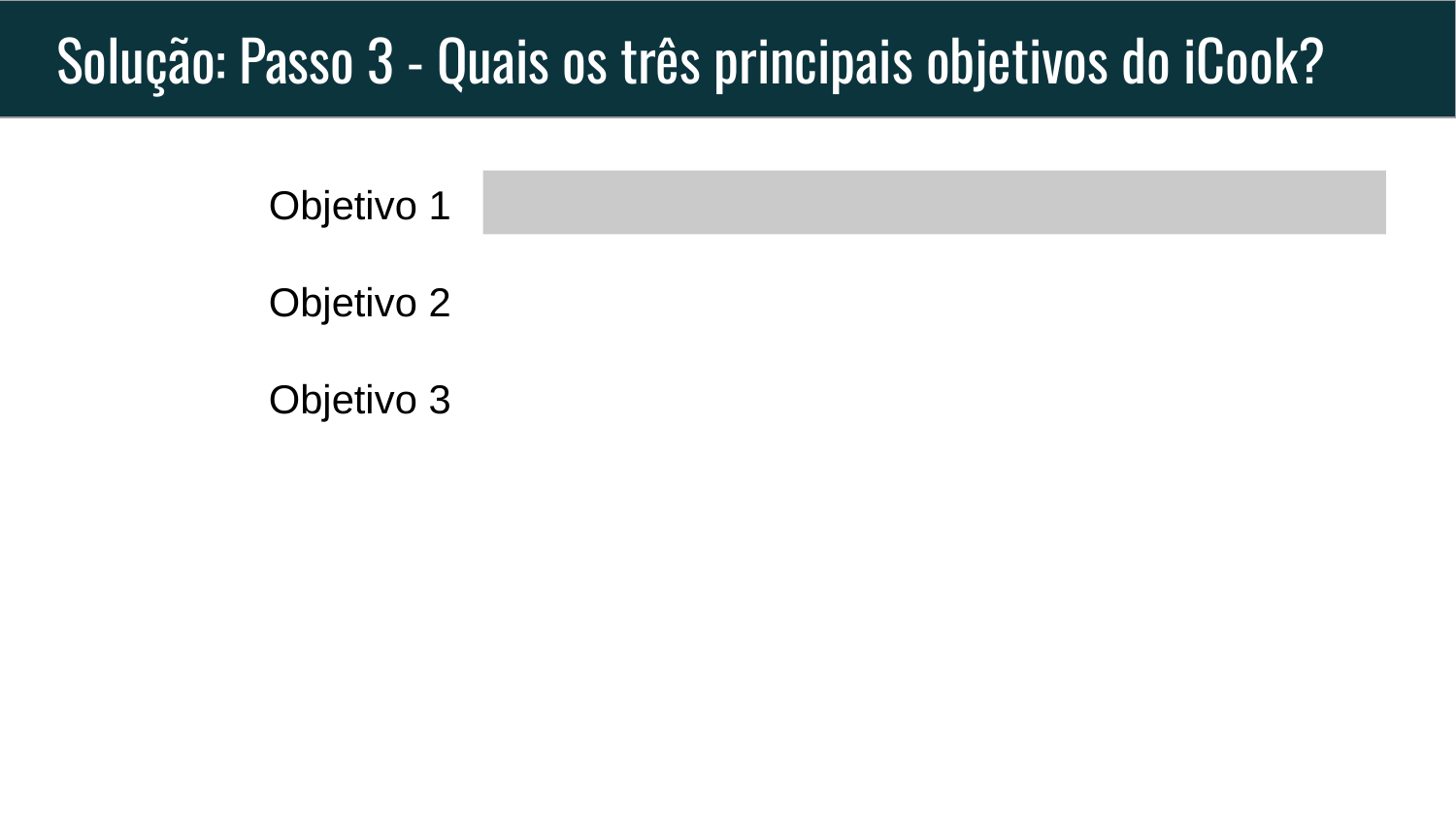

# Solução: Passo 3 - Quais os três principais objetivos do iCook?

Objetivo 1

Objetivo 2

Objetivo 3